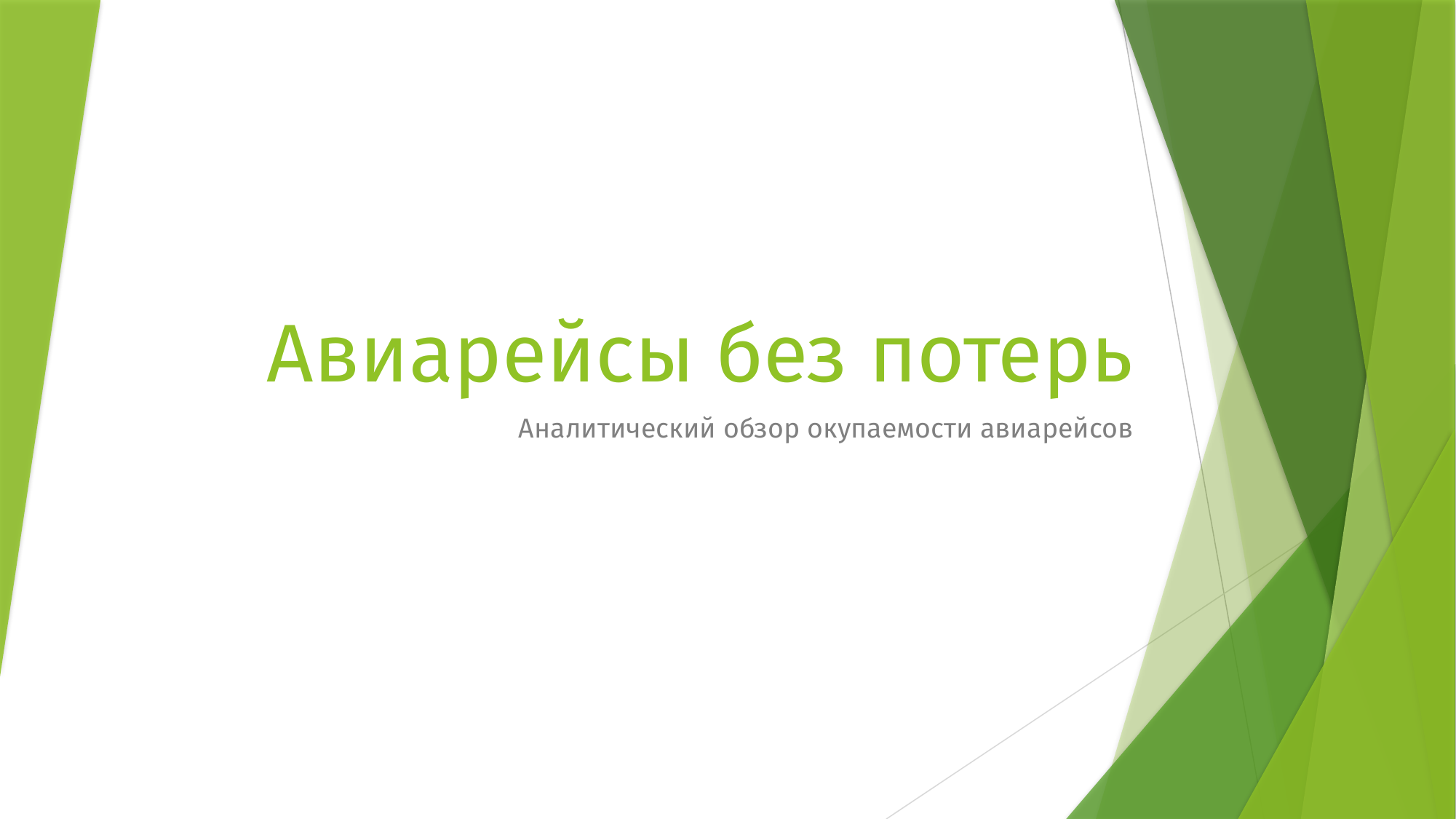

# Авиарейсы без потерь
Аналитический обзор окупаемости авиарейсов